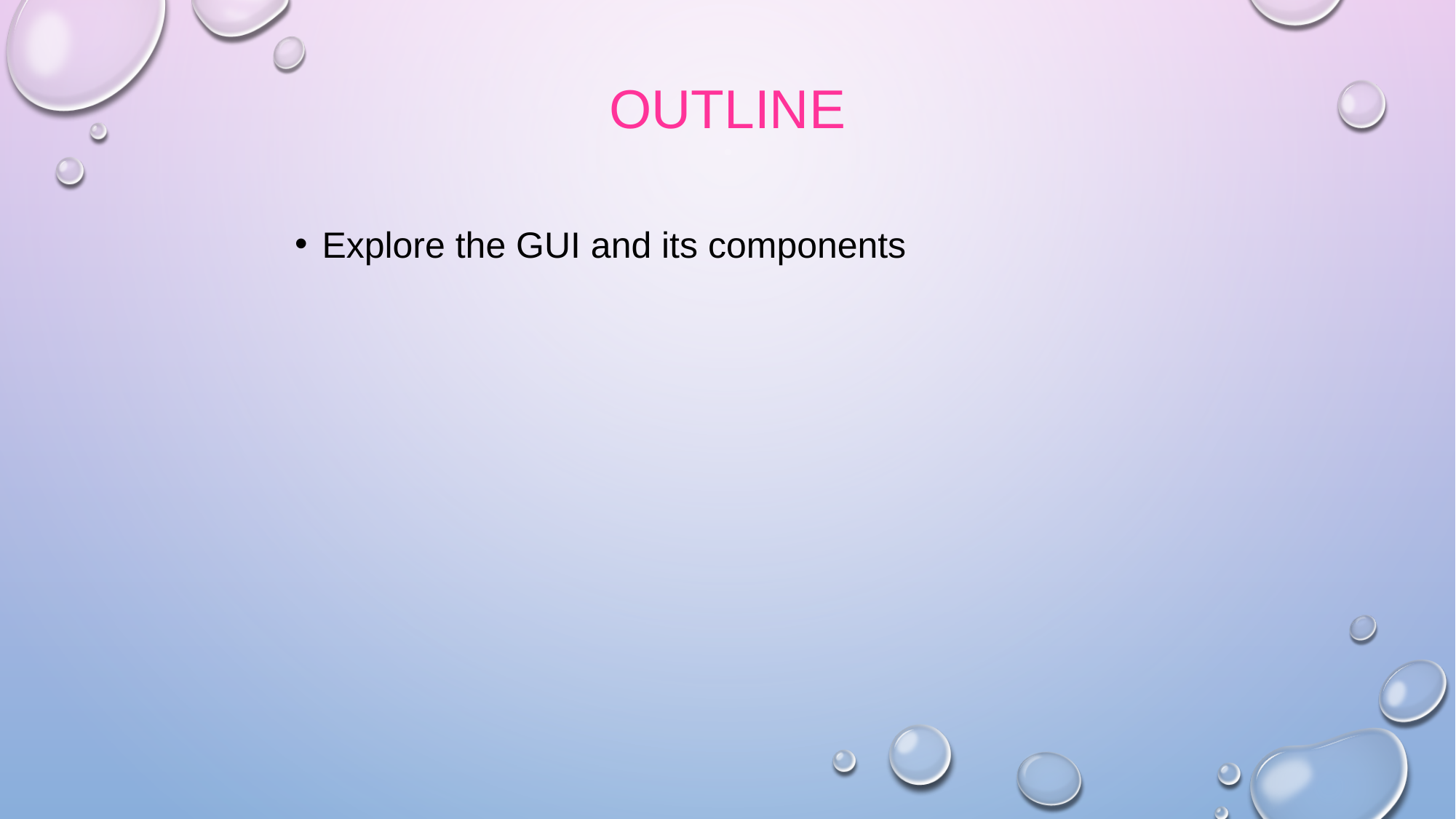

# outline
Explore the GUI and its components